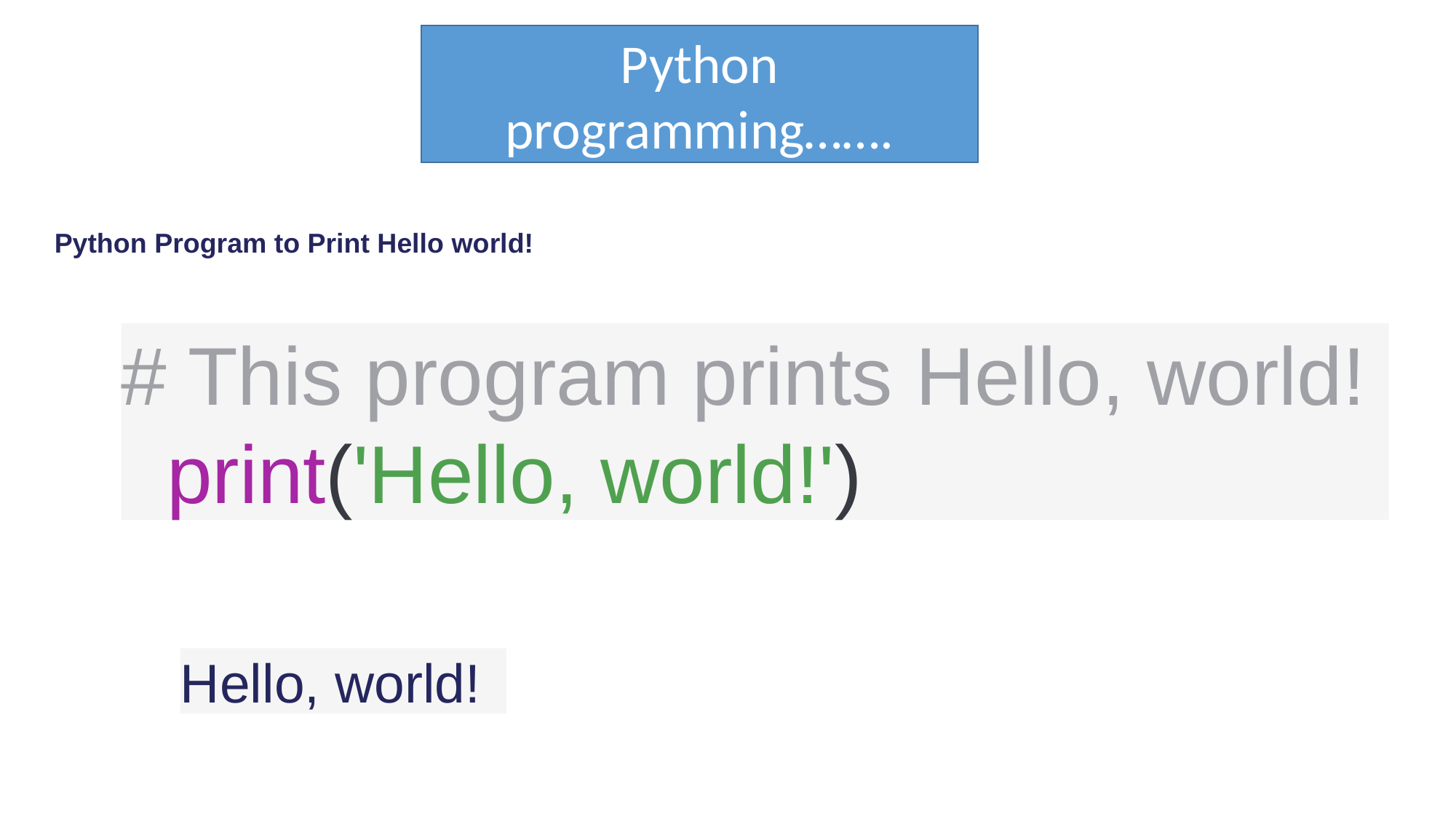

Python programming…….
Python Program to Print Hello world!
# This program prints Hello, world!
  print('Hello, world!')
Hello, world!